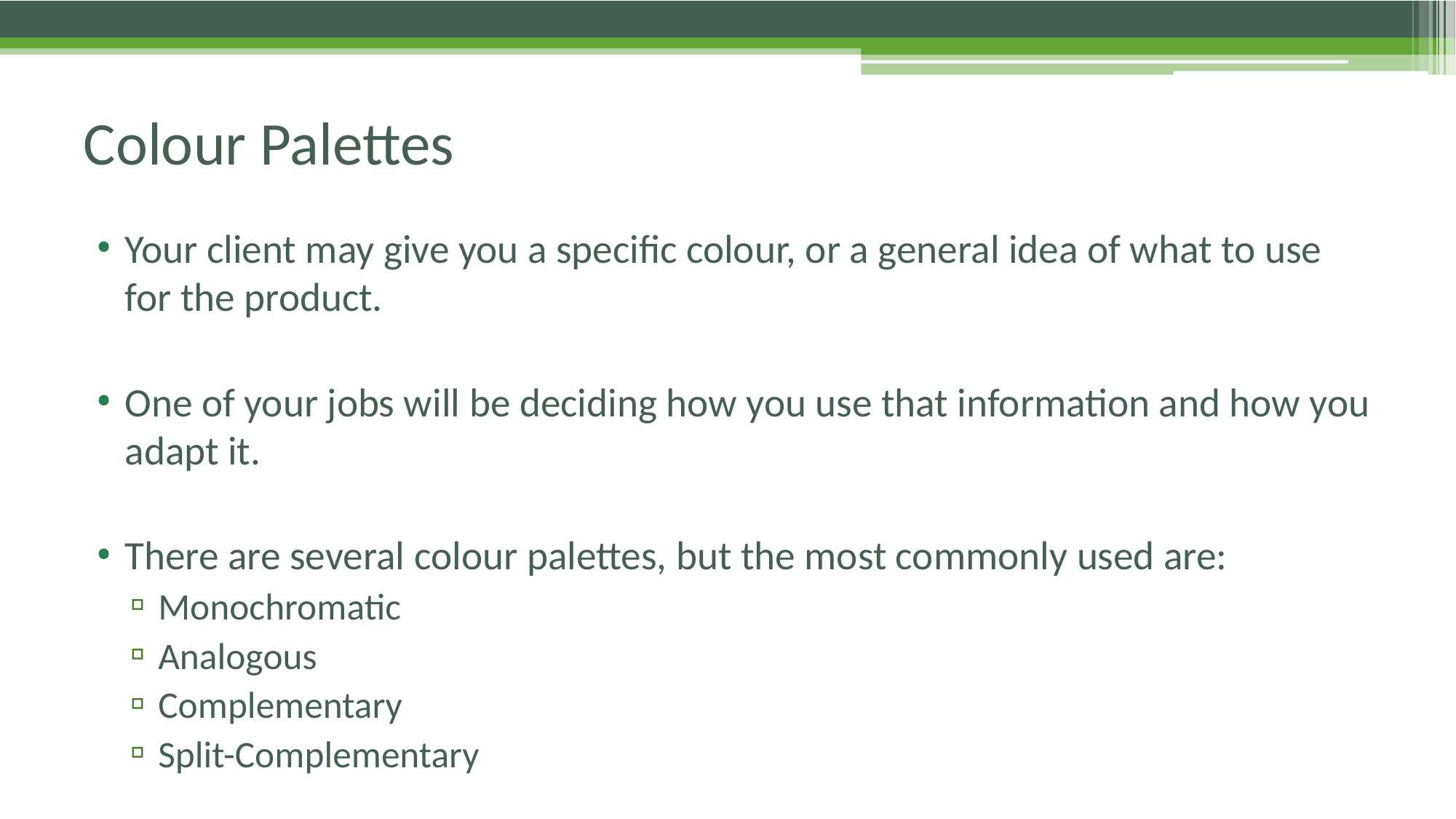

# Colour Palettes
Your client may give you a specific colour, or a general idea of what to use for the product.

One of your jobs will be deciding how you use that information and how you adapt it.

There are several colour palettes, but the most commonly used are:
Monochromatic
Analogous
Complementary
Split-Complementary